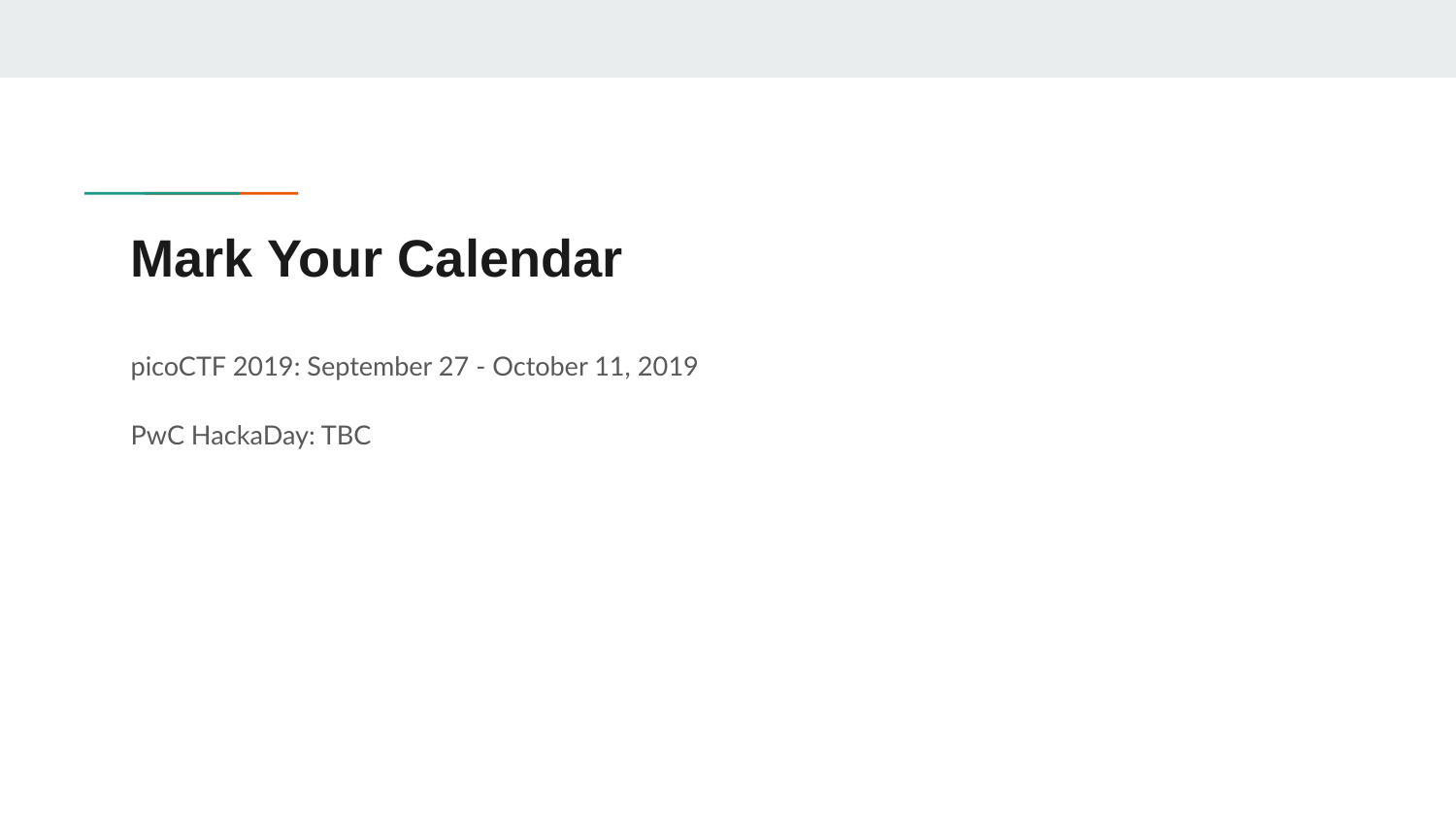

# Mark Your Calendar
picoCTF 2019: September 27 - October 11, 2019
PwC HackaDay: TBC